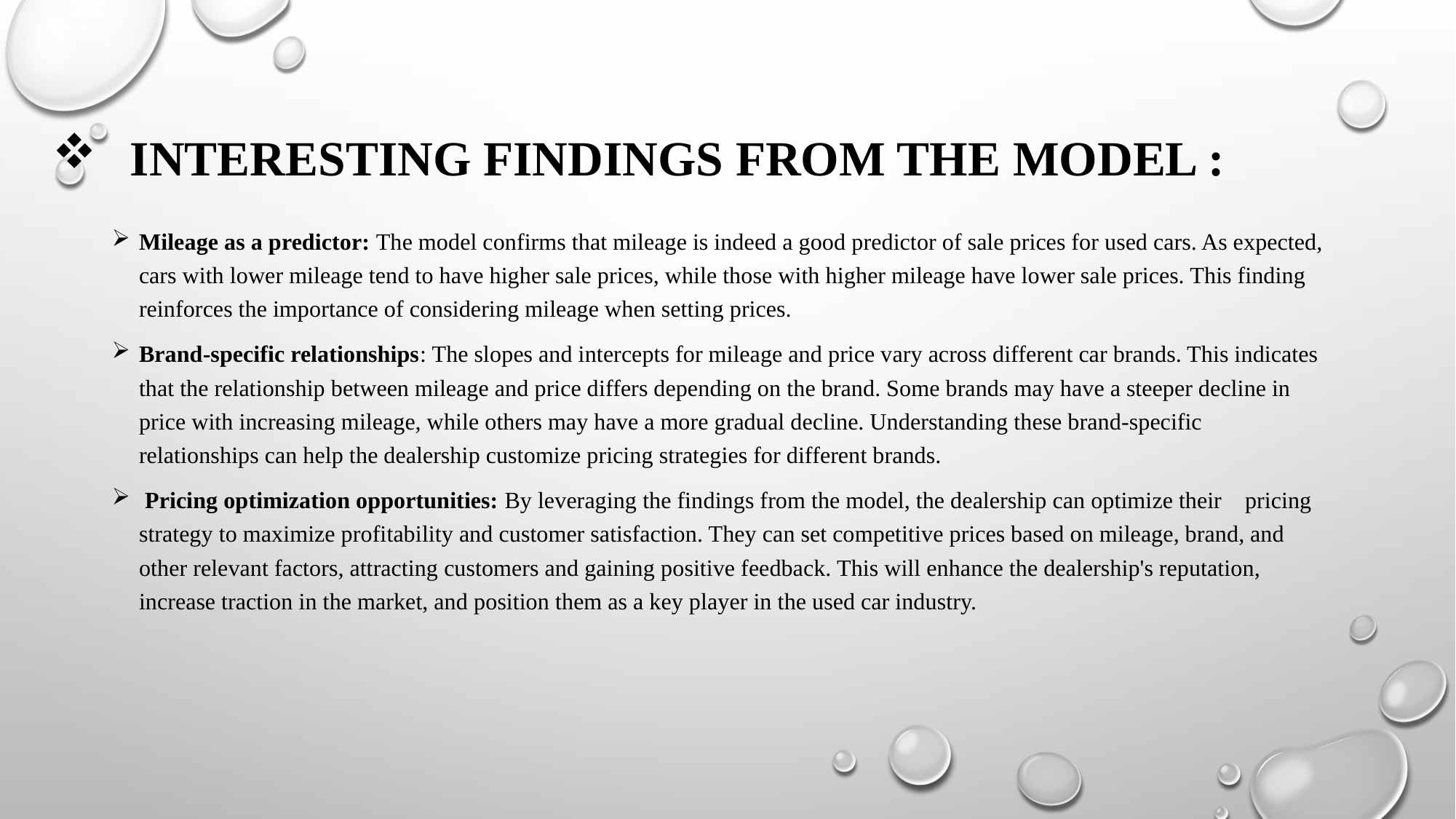

# Interesting findings from the model :
Mileage as a predictor: The model confirms that mileage is indeed a good predictor of sale prices for used cars. As expected, cars with lower mileage tend to have higher sale prices, while those with higher mileage have lower sale prices. This finding reinforces the importance of considering mileage when setting prices.
Brand-specific relationships: The slopes and intercepts for mileage and price vary across different car brands. This indicates that the relationship between mileage and price differs depending on the brand. Some brands may have a steeper decline in price with increasing mileage, while others may have a more gradual decline. Understanding these brand-specific relationships can help the dealership customize pricing strategies for different brands.
 Pricing optimization opportunities: By leveraging the findings from the model, the dealership can optimize their    pricing strategy to maximize profitability and customer satisfaction. They can set competitive prices based on mileage, brand, and other relevant factors, attracting customers and gaining positive feedback. This will enhance the dealership's reputation, increase traction in the market, and position them as a key player in the used car industry.